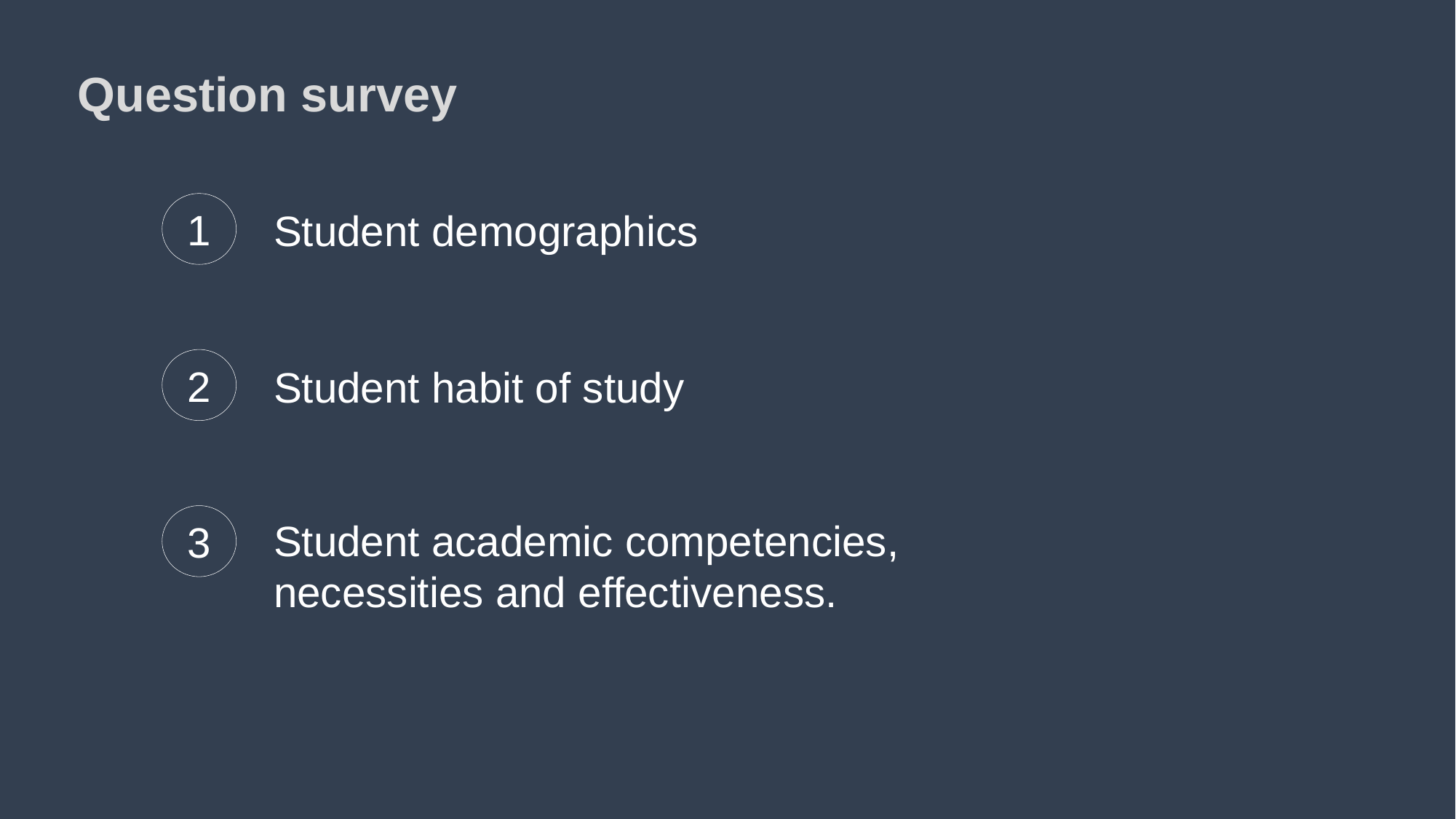

Question survey
1
Student demographics
2
Student habit of study
Student academic competencies, necessities and effectiveness.
3